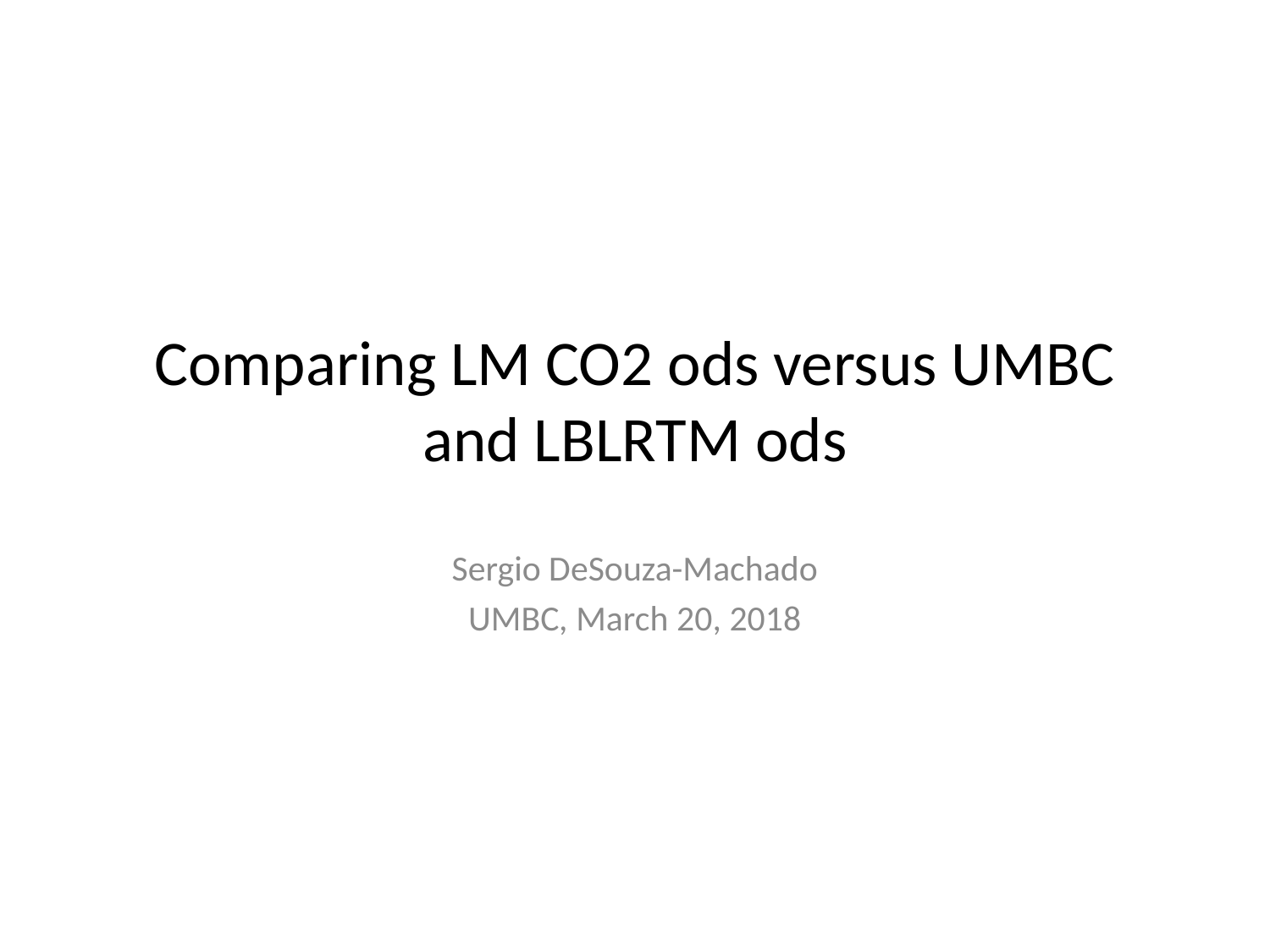

# Comparing LM CO2 ods versus UMBC and LBLRTM ods
Sergio DeSouza-Machado
UMBC, March 20, 2018